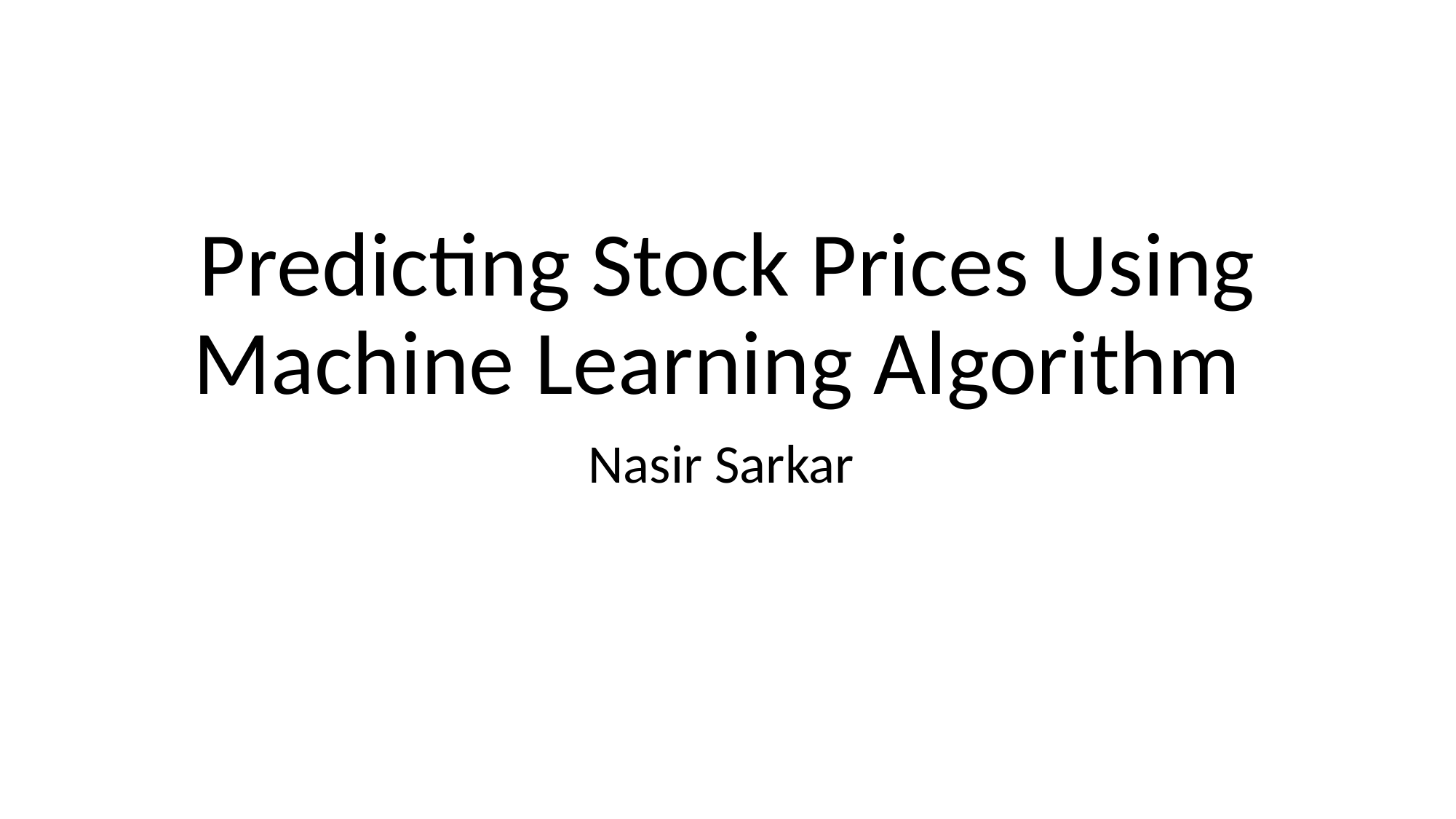

# Predicting Stock Prices Using Machine Learning Algorithm
Nasir Sarkar